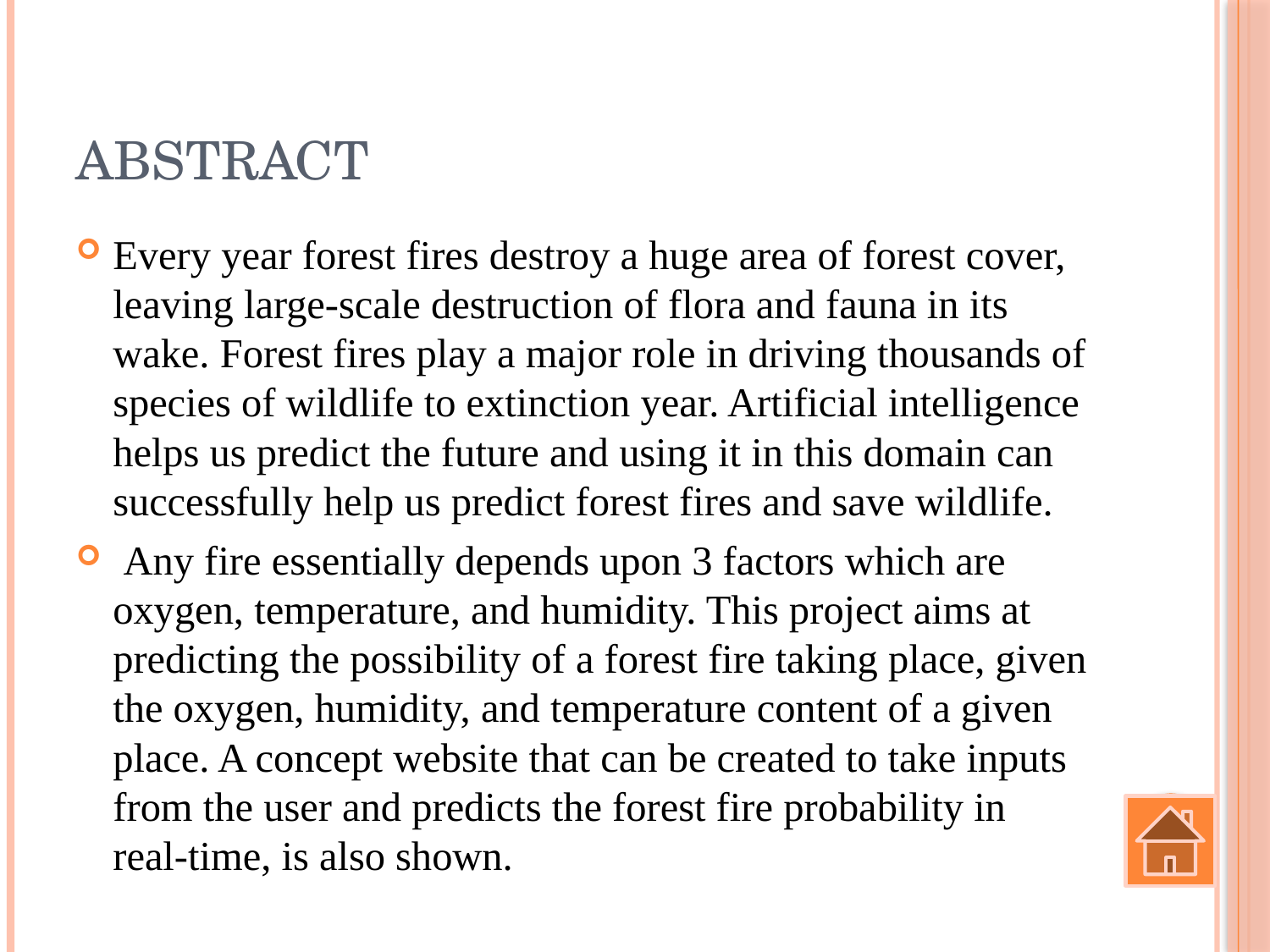

# Abstract
Every year forest fires destroy a huge area of forest cover, leaving large-scale destruction of flora and fauna in its wake. Forest fires play a major role in driving thousands of species of wildlife to extinction year. Artificial intelligence helps us predict the future and using it in this domain can successfully help us predict forest fires and save wildlife.
 Any fire essentially depends upon 3 factors which are oxygen, temperature, and humidity. This project aims at predicting the possibility of a forest fire taking place, given the oxygen, humidity, and temperature content of a given place. A concept website that can be created to take inputs from the user and predicts the forest fire probability in real-time, is also shown.